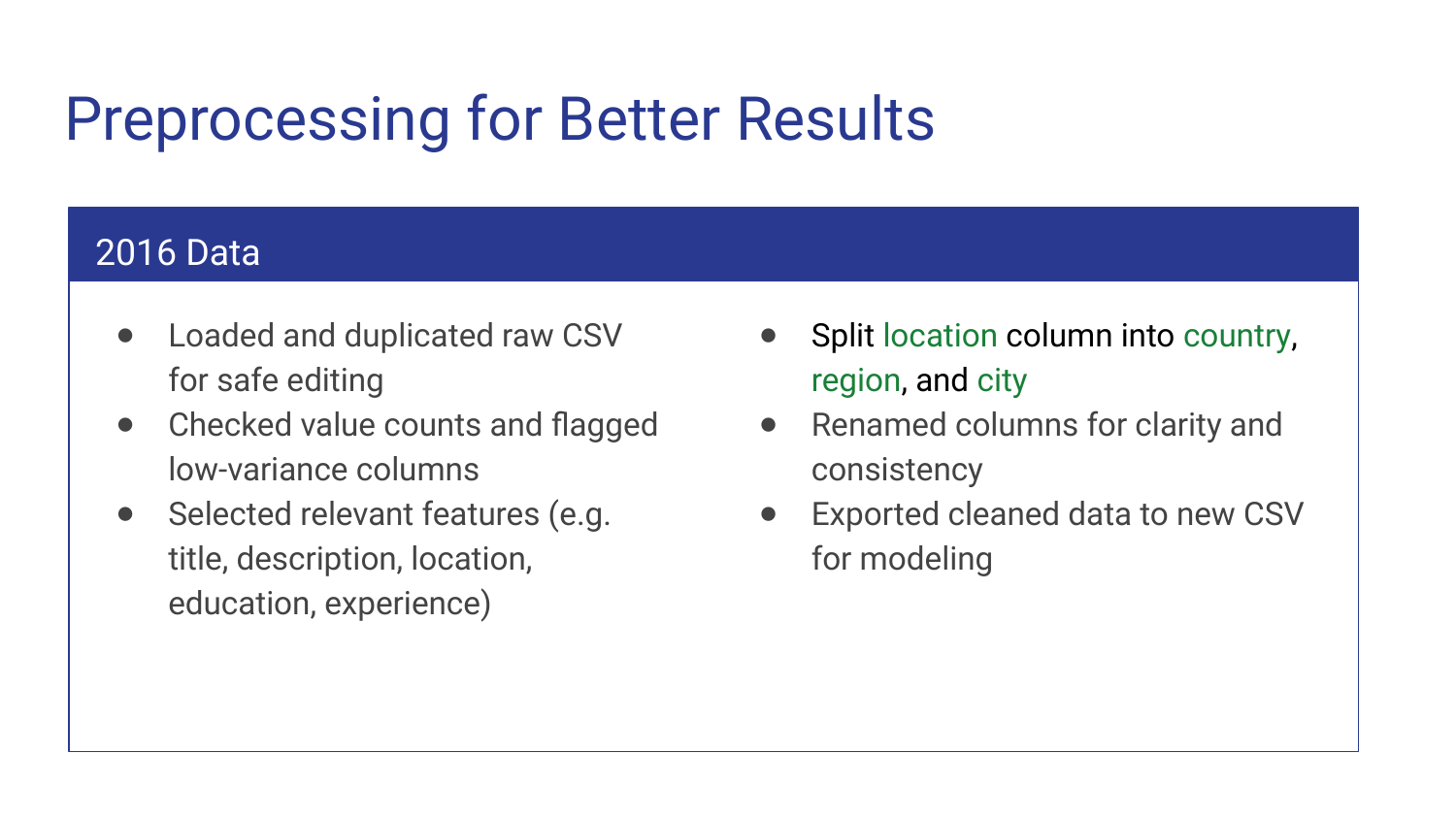

# Preprocessing for Better Results

2016 Data
Loaded and duplicated raw CSV for safe editing
Checked value counts and flagged low-variance columns
Selected relevant features (e.g. title, description, location, education, experience)
Split location column into country, region, and city
Renamed columns for clarity and consistency
Exported cleaned data to new CSV for modeling